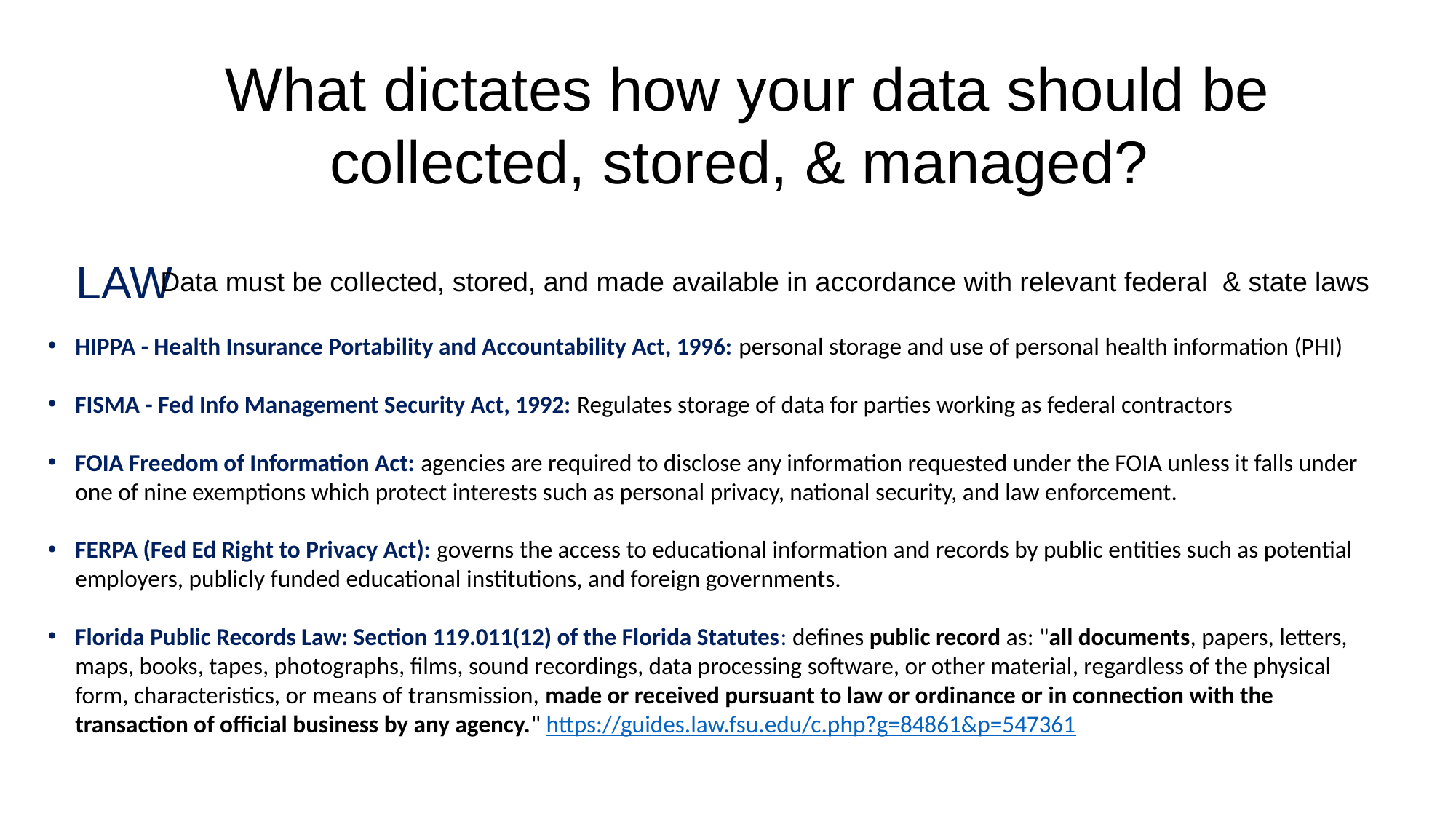

What dictates how your data should be collected, stored, & managed?
LAW
Data must be collected, stored, and made available in accordance with relevant federal  & state laws
HIPPA - Health Insurance Portability and Accountability Act, 1996: personal storage and use of personal health information (PHI)

FISMA - Fed Info Management Security Act, 1992: Regulates storage of data for parties working as federal contractors

FOIA Freedom of Information Act: agencies are required to disclose any information requested under the FOIA unless it falls under one of nine exemptions which protect interests such as personal privacy, national security, and law enforcement.

FERPA (Fed Ed Right to Privacy Act): governs the access to educational information and records by public entities such as potential employers, publicly funded educational institutions, and foreign governments.

Florida Public Records Law: Section 119.011(12) of the Florida Statutes: defines public record as: "all documents, papers, letters, maps, books, tapes, photographs, films, sound recordings, data processing software, or other material, regardless of the physical form, characteristics, or means of transmission, made or received pursuant to law or ordinance or in connection with the transaction of official business by any agency." https://guides.law.fsu.edu/c.php?g=84861&p=547361